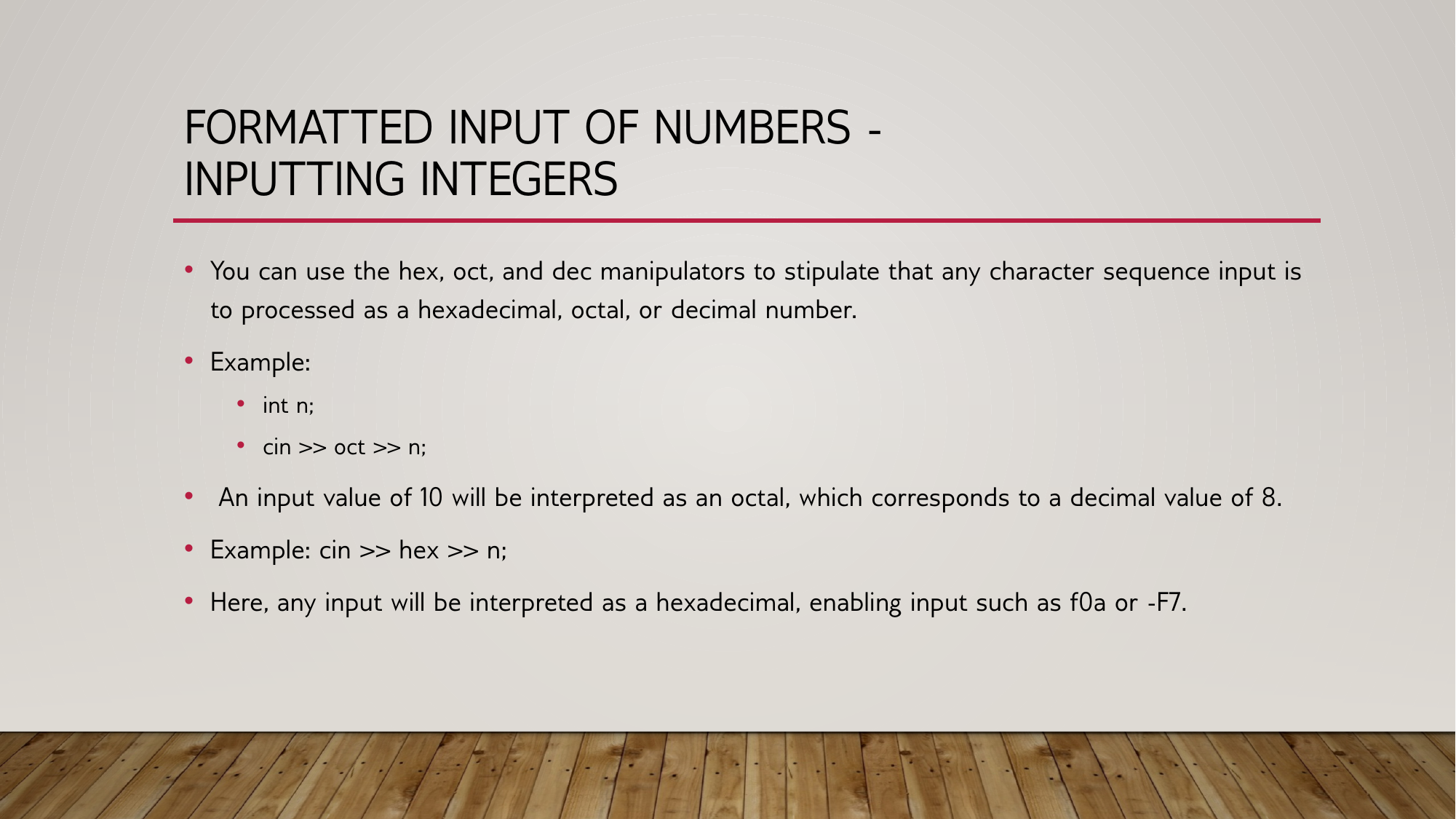

# Formatted input of numbers -  inputting integers
You can use the hex, oct, and dec manipulators to stipulate that any character sequence input is to processed as a hexadecimal, octal, or decimal number.
Example:
int n;
cin >> oct >> n;
 An input value of 10 will be interpreted as an octal, which corresponds to a decimal value of 8.
Example: cin >> hex >> n;
Here, any input will be interpreted as a hexadecimal, enabling input such as f0a or -F7.